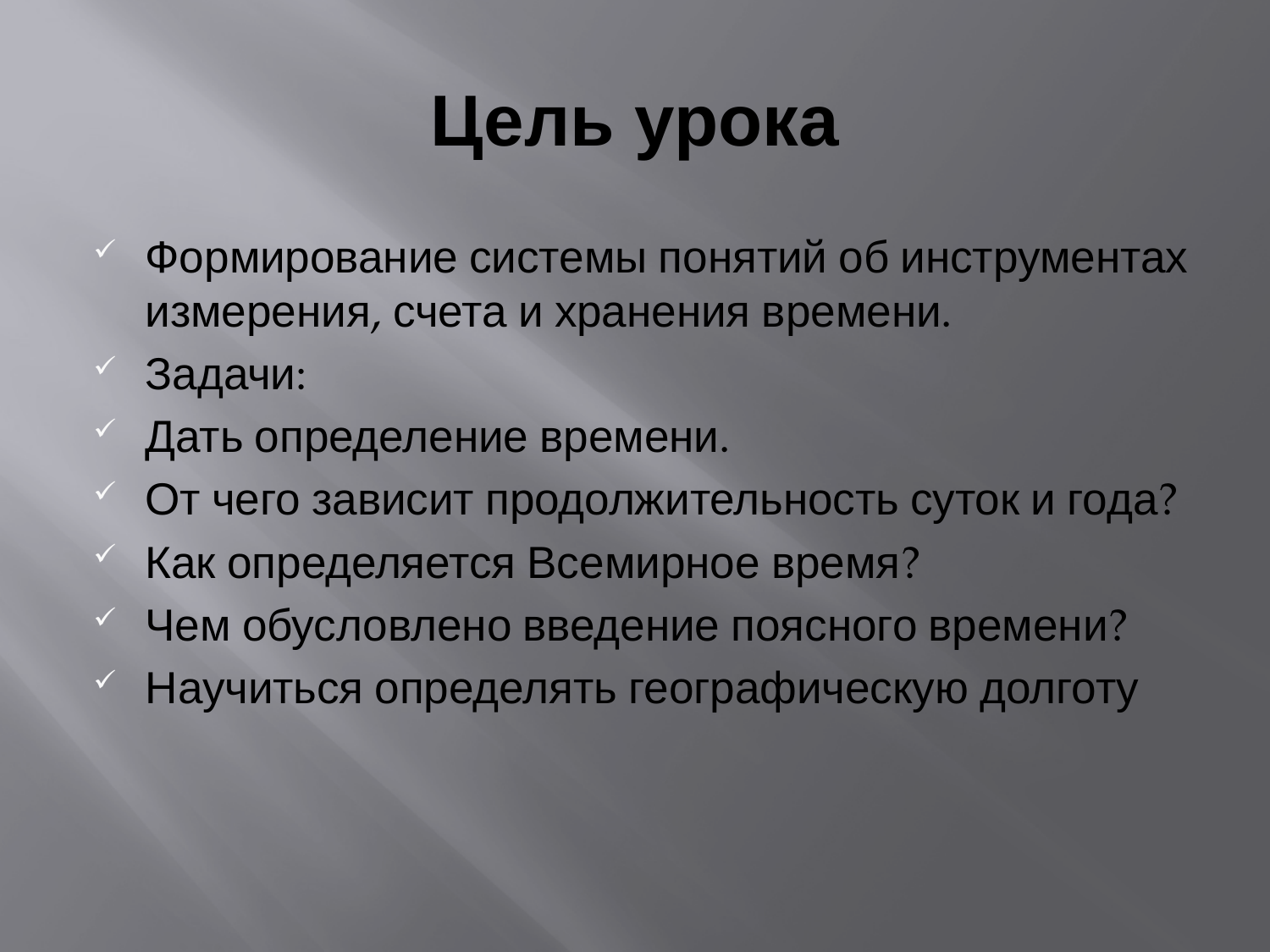

# Цель урока
Формирование системы понятий об инструментах измерения, счета и хранения времени.
Задачи:
Дать определение времени.
От чего зависит продолжительность суток и года?
Как определяется Всемирное время?
Чем обусловлено введение поясного времени?
Научиться определять географическую долготу